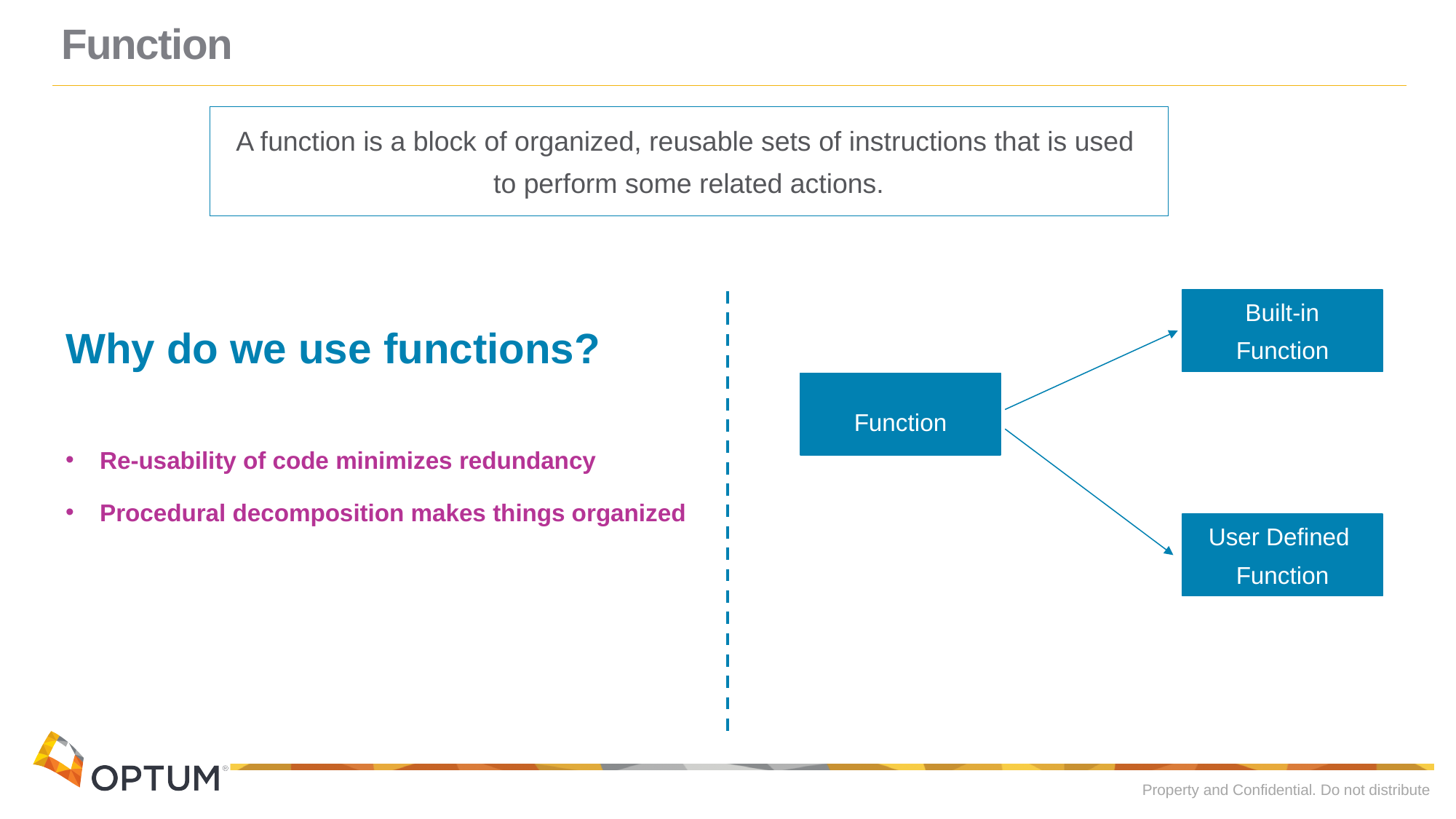

# Function
A function is a block of organized, reusable sets of instructions that is used
to perform some related actions.
Built-in
Function
Why do we use functions?

Re-usability of code minimizes redundancy
Procedural decomposition makes things organized
Function
User Defined
Function